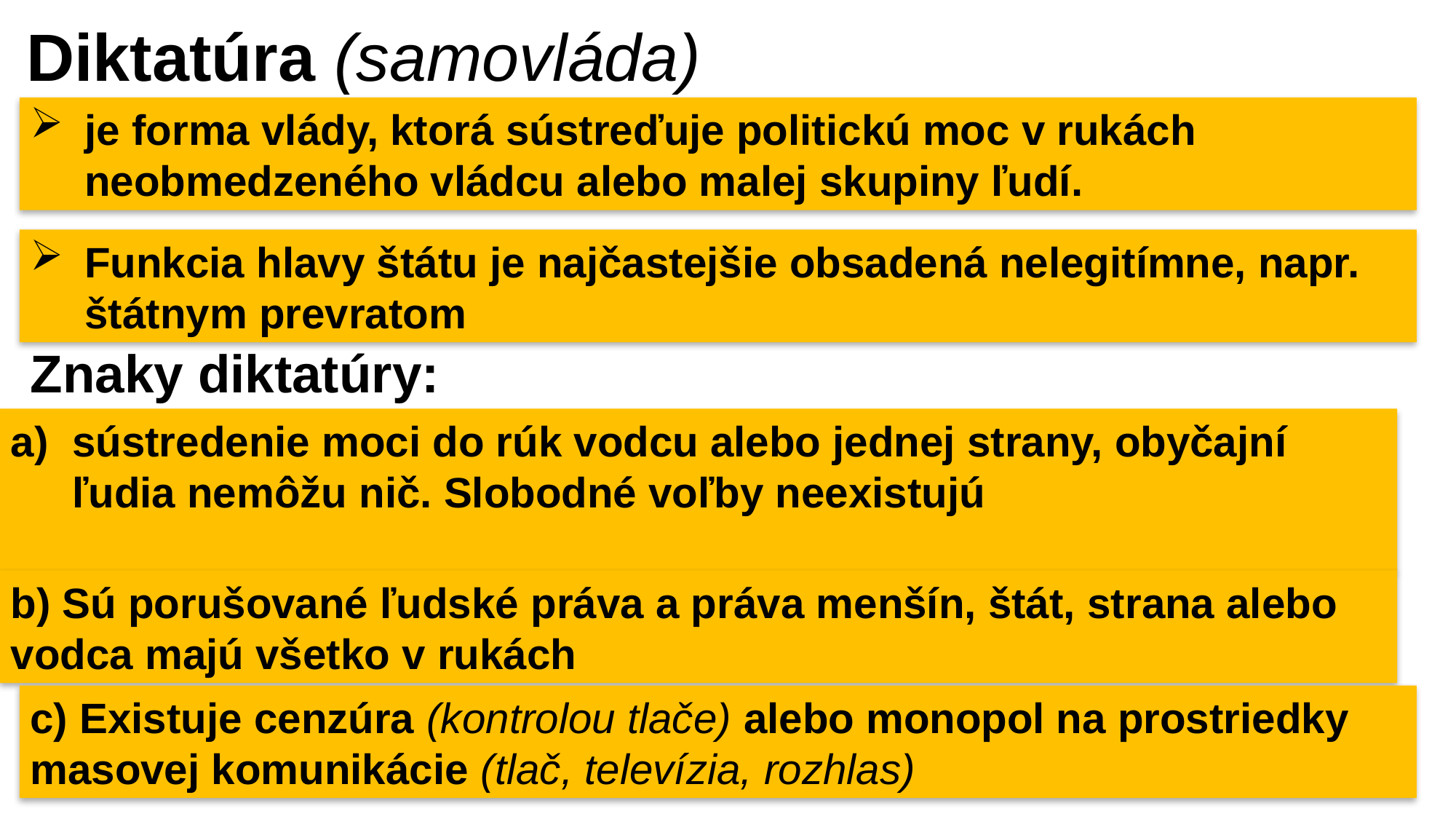

# Diktatúra (samovláda)
je forma vlády, ktorá sústreďuje politickú moc v rukách neobmedzeného vládcu alebo malej skupiny ľudí.
Funkcia hlavy štátu je najčastejšie obsadená nelegitímne, napr. štátnym prevratom
Znaky diktatúry:
sústredenie moci do rúk vodcu alebo jednej strany, obyčajní ľudia nemôžu nič. Slobodné voľby neexistujú

b) Sú porušované ľudské práva a práva menšín, štát, strana alebo vodca majú všetko v rukách
c) Existuje cenzúra (kontrolou tlače) alebo monopol na prostriedky masovej komunikácie (tlač, televízia, rozhlas)